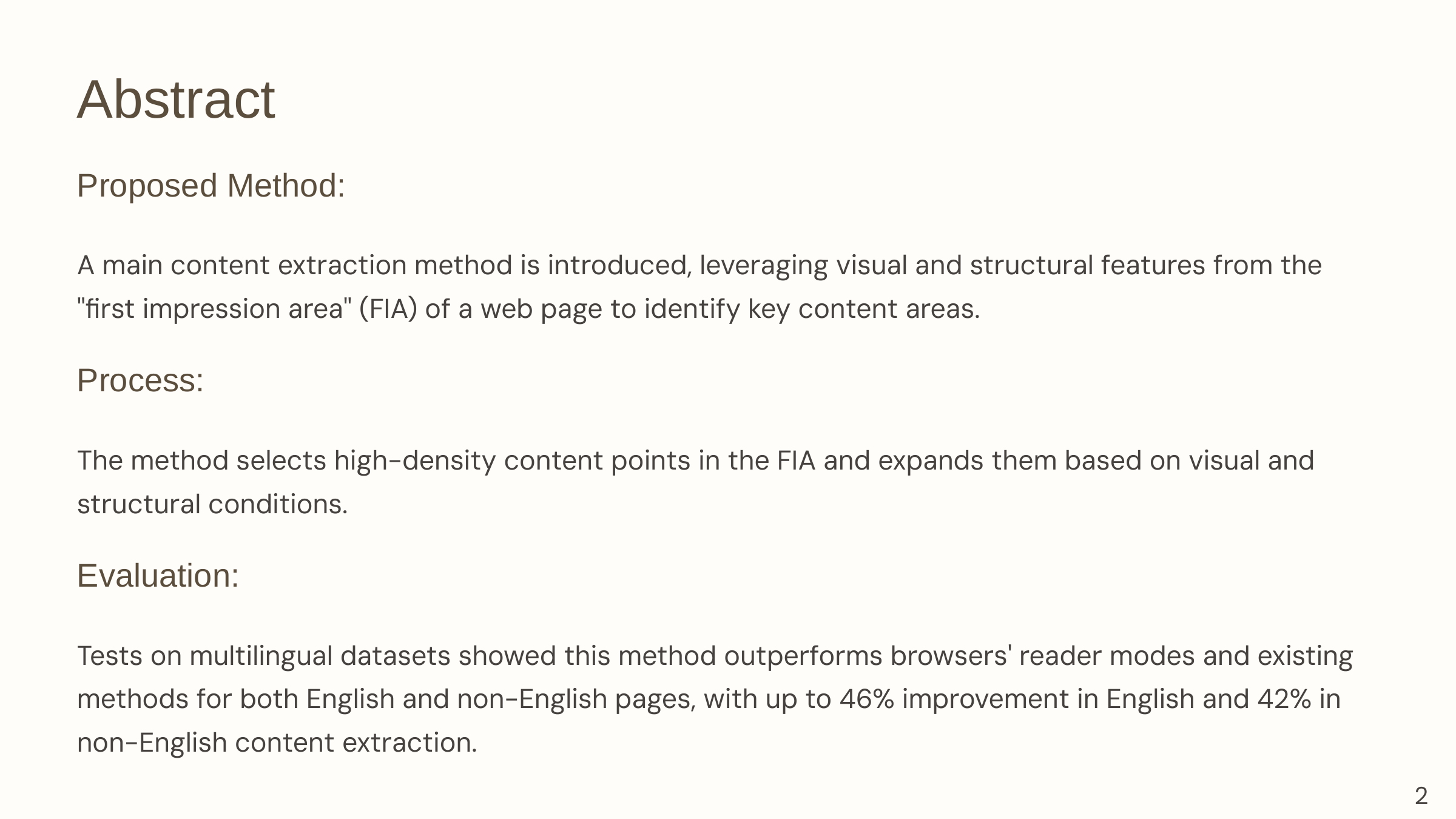

Abstract
Proposed Method:
A main content extraction method is introduced, leveraging visual and structural features from the "first impression area" (FIA) of a web page to identify key content areas.
Process:
The method selects high-density content points in the FIA and expands them based on visual and structural conditions.
Evaluation:
Tests on multilingual datasets showed this method outperforms browsers' reader modes and existing methods for both English and non-English pages, with up to 46% improvement in English and 42% in non-English content extraction.
2